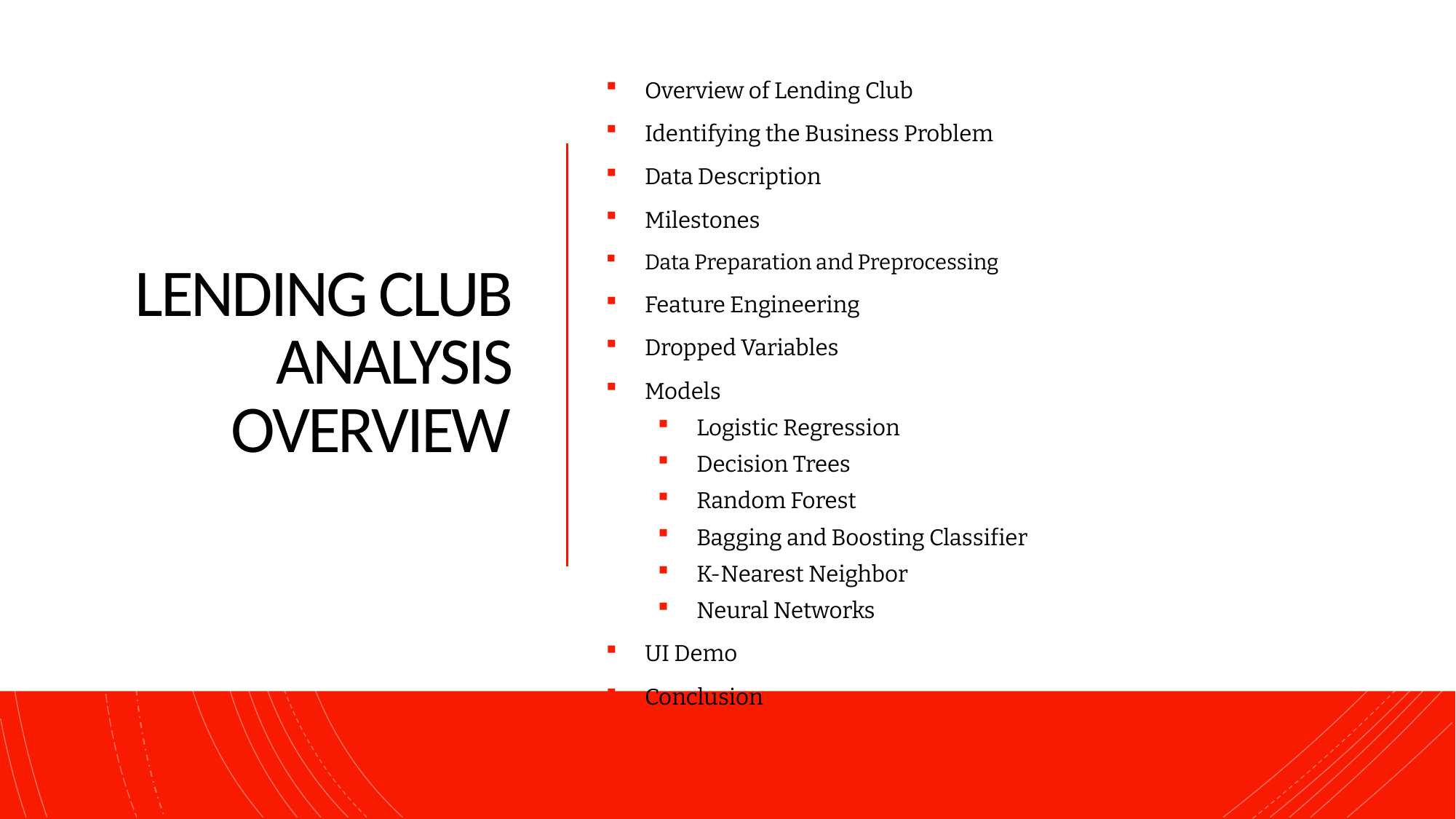

Overview of Lending Club
Identifying the Business Problem
Data Description
Milestones
Data Preparation and Preprocessing
Feature Engineering
Dropped Variables
Models
Logistic Regression
Decision Trees
Random Forest
Bagging and Boosting Classifier
K-Nearest Neighbor
Neural Networks
UI Demo
Conclusion

# LENDING CLUB ANALYSIS OVERVIEW